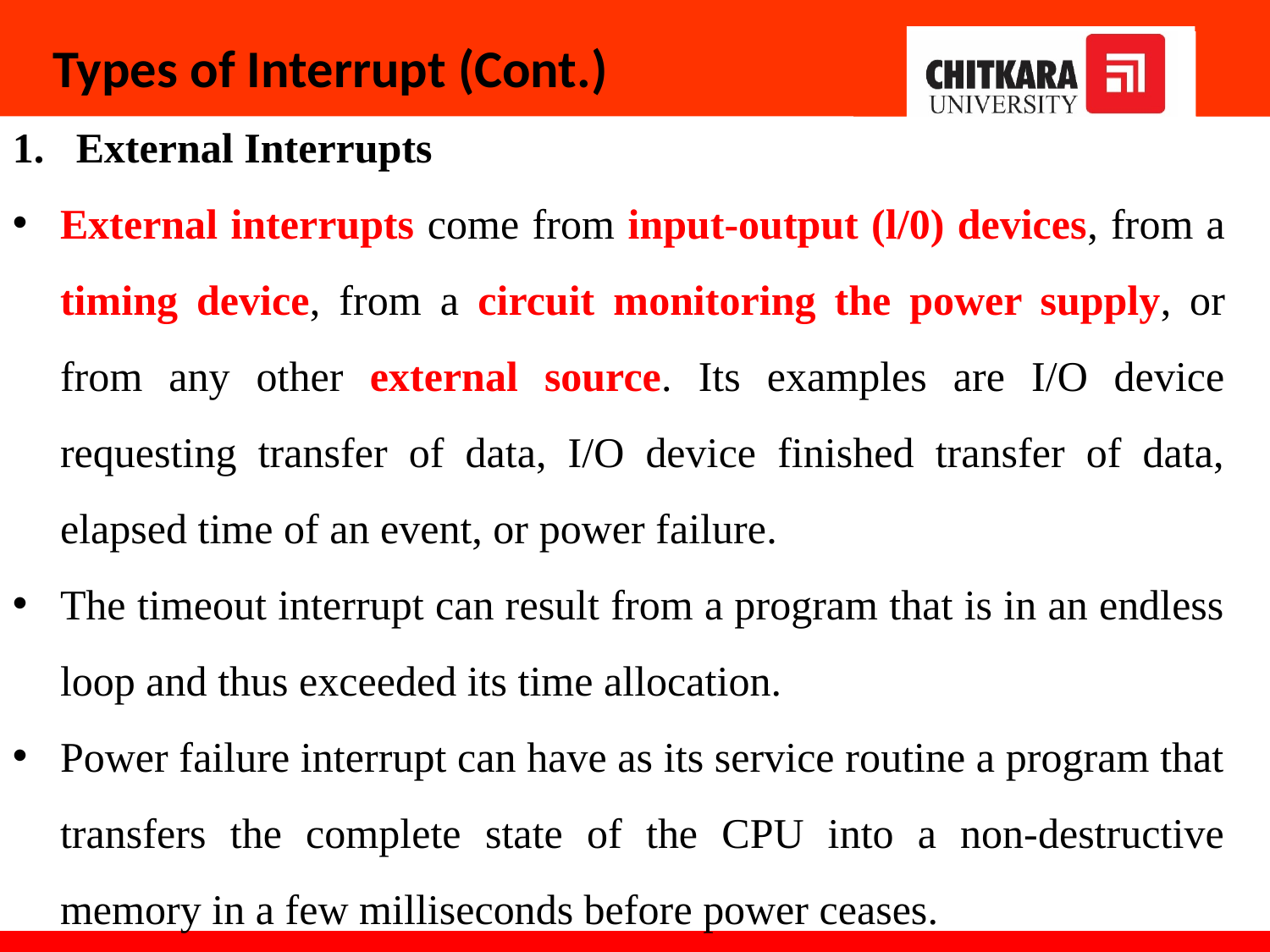

# Types of Interrupt (Cont.)
External Interrupts
External interrupts come from input-output (l/0) devices, from a timing device, from a circuit monitoring the power supply, or from any other external source. Its examples are I/O device requesting transfer of data, I/O device finished transfer of data, elapsed time of an event, or power failure.
The timeout interrupt can result from a program that is in an endless loop and thus exceeded its time allocation.
Power failure interrupt can have as its service routine a program that transfers the complete state of the CPU into a non-destructive memory in a few milliseconds before power ceases.